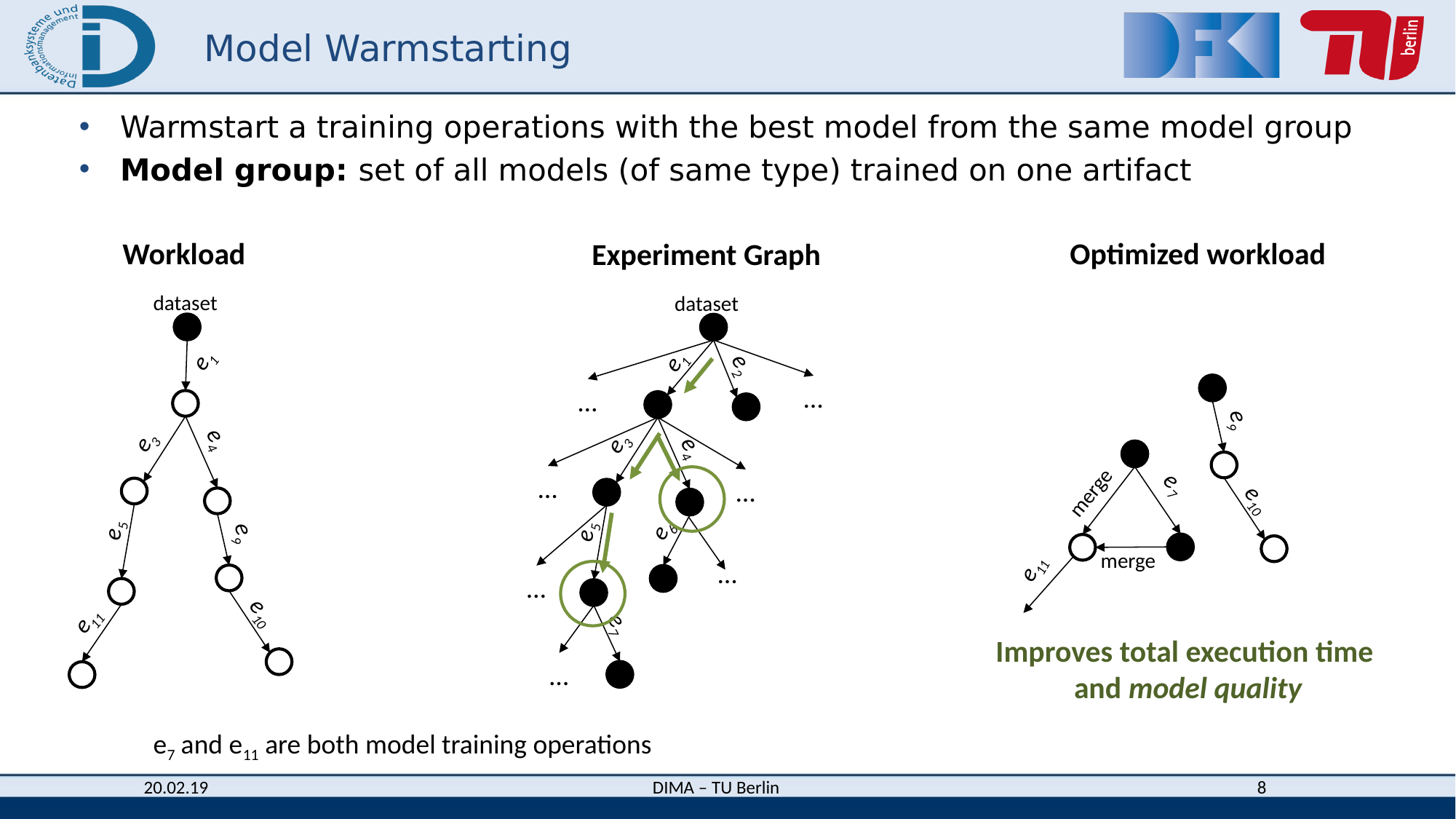

# Model Warmstarting
Warmstart a training operations with the best model from the same model group
Model group: set of all models (of same type) trained on one artifact
Optimized workload

e9

e7
merge
e10

merge
e11
Improves total execution time
and model quality
Workload
Experiment Graph
dataset
dataset

e1
e1
e2
…
…

e4
e3
e3
e4
…

…

e6
e5
e5
e9
…

…

e10
e11
e7

…

e7 and e11 are both model training operations